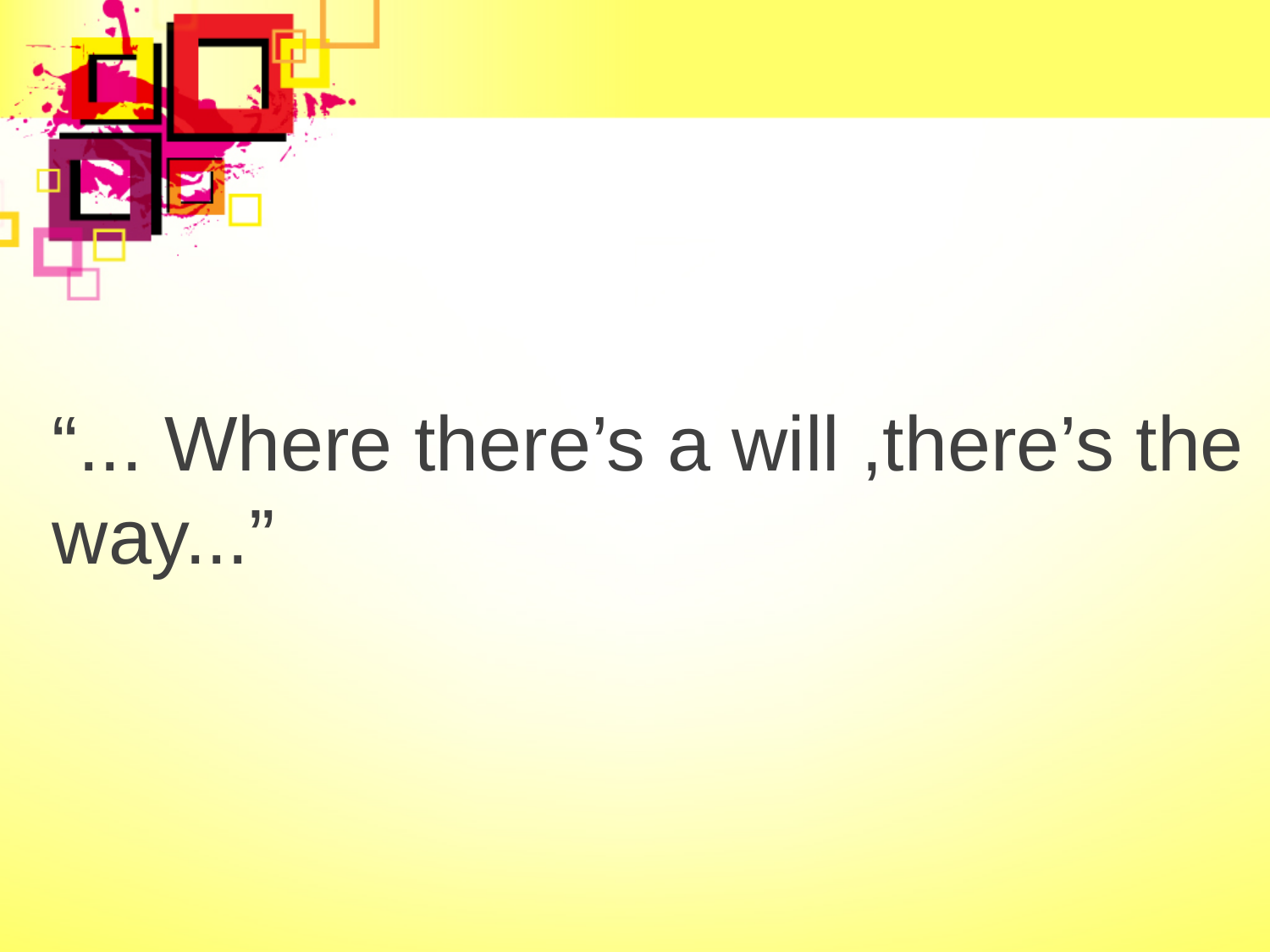

# “... Where there’s a will ,there’s the way...”